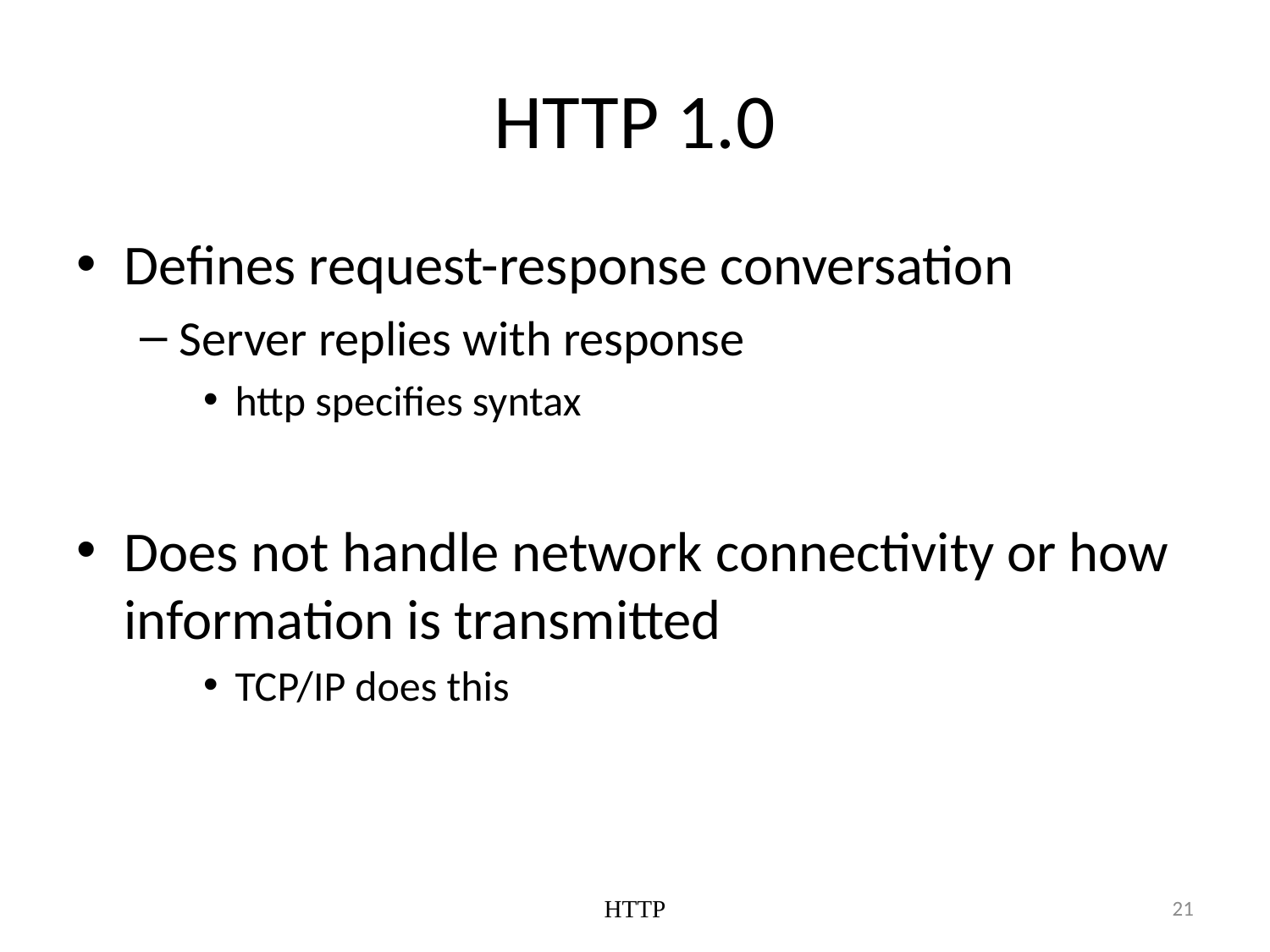

# HTTP 1.0
Defines request-response conversation
Server replies with response
http specifies syntax

Does not handle network connectivity or how information is transmitted
TCP/IP does this
HTTP
21